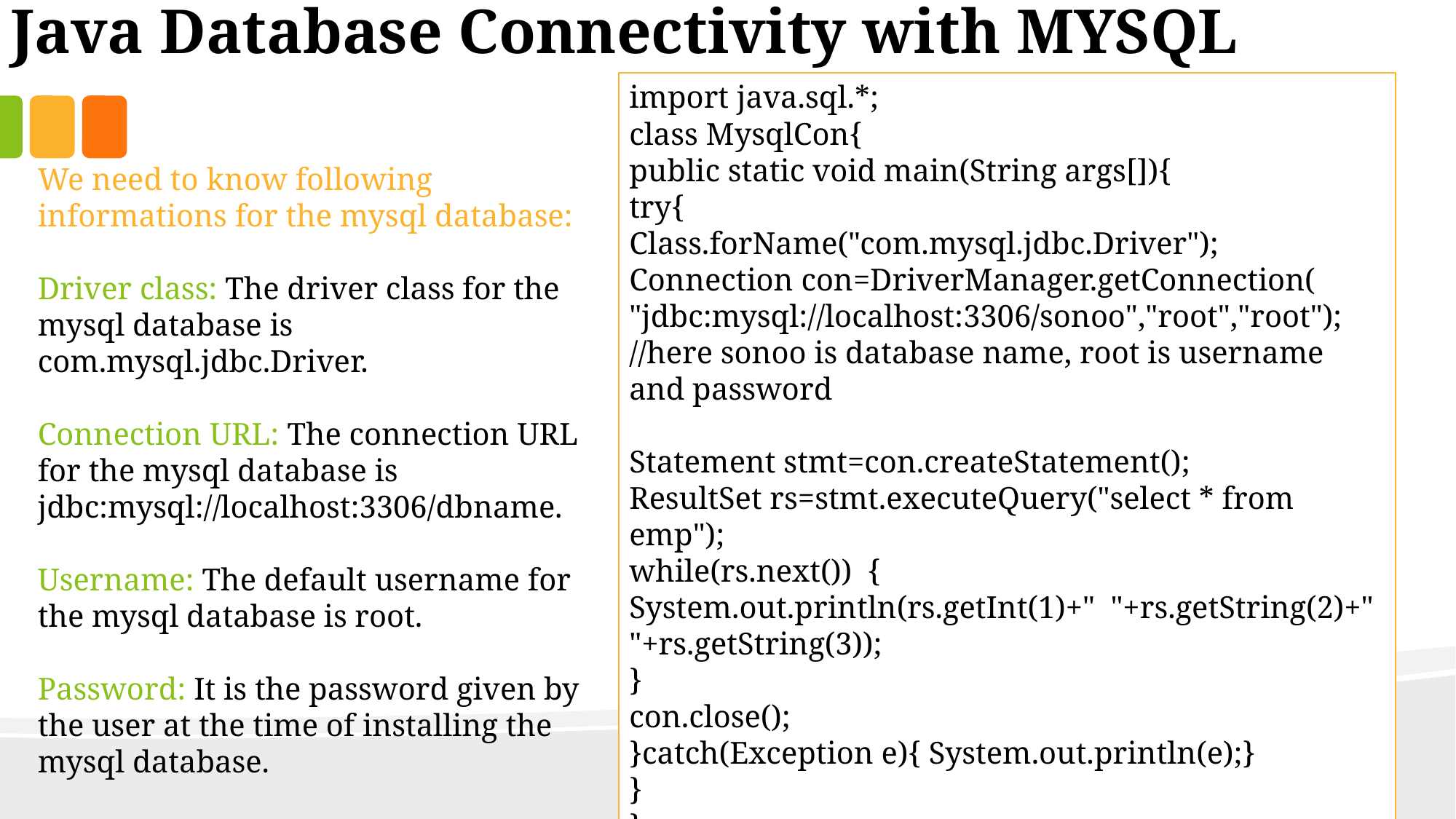

Java Database Connectivity with MYSQL
import java.sql.*;
class MysqlCon{
public static void main(String args[]){
try{
Class.forName("com.mysql.jdbc.Driver");
Connection con=DriverManager.getConnection(
"jdbc:mysql://localhost:3306/sonoo","root","root");
//here sonoo is database name, root is username and password

Statement stmt=con.createStatement();
ResultSet rs=stmt.executeQuery("select * from emp");
while(rs.next())  {
System.out.println(rs.getInt(1)+"  "+rs.getString(2)+"  "+rs.getString(3));
}
con.close();
}catch(Exception e){ System.out.println(e);}
}
}
We need to know following informations for the mysql database:

Driver class: The driver class for the mysql database is com.mysql.jdbc.Driver.

Connection URL: The connection URL for the mysql database is jdbc:mysql://localhost:3306/dbname.

Username: The default username for the mysql database is root.

Password: It is the password given by the user at the time of installing the mysql database.